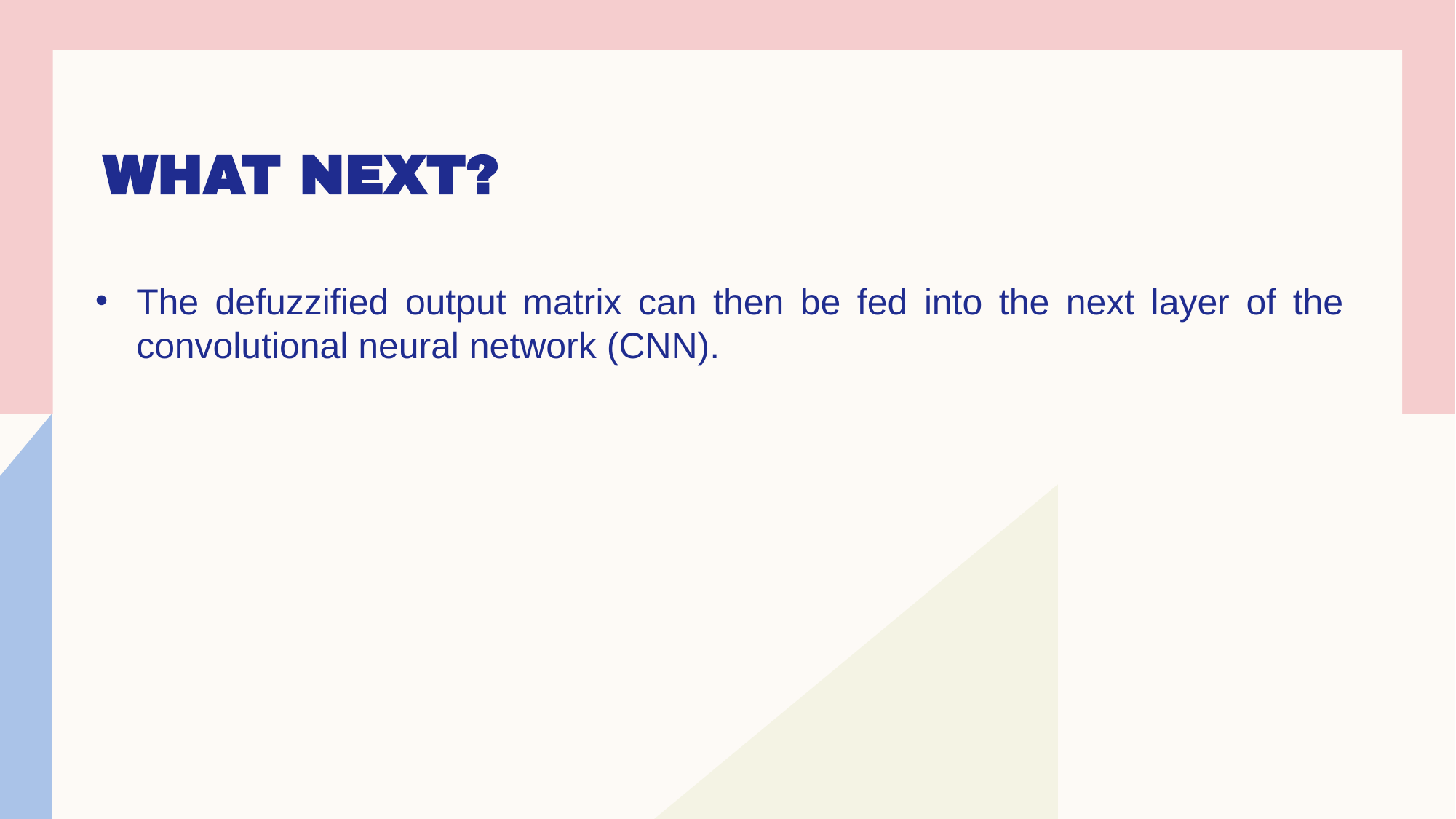

# What Next?
The defuzzified output matrix can then be fed into the next layer of the convolutional neural network (CNN).